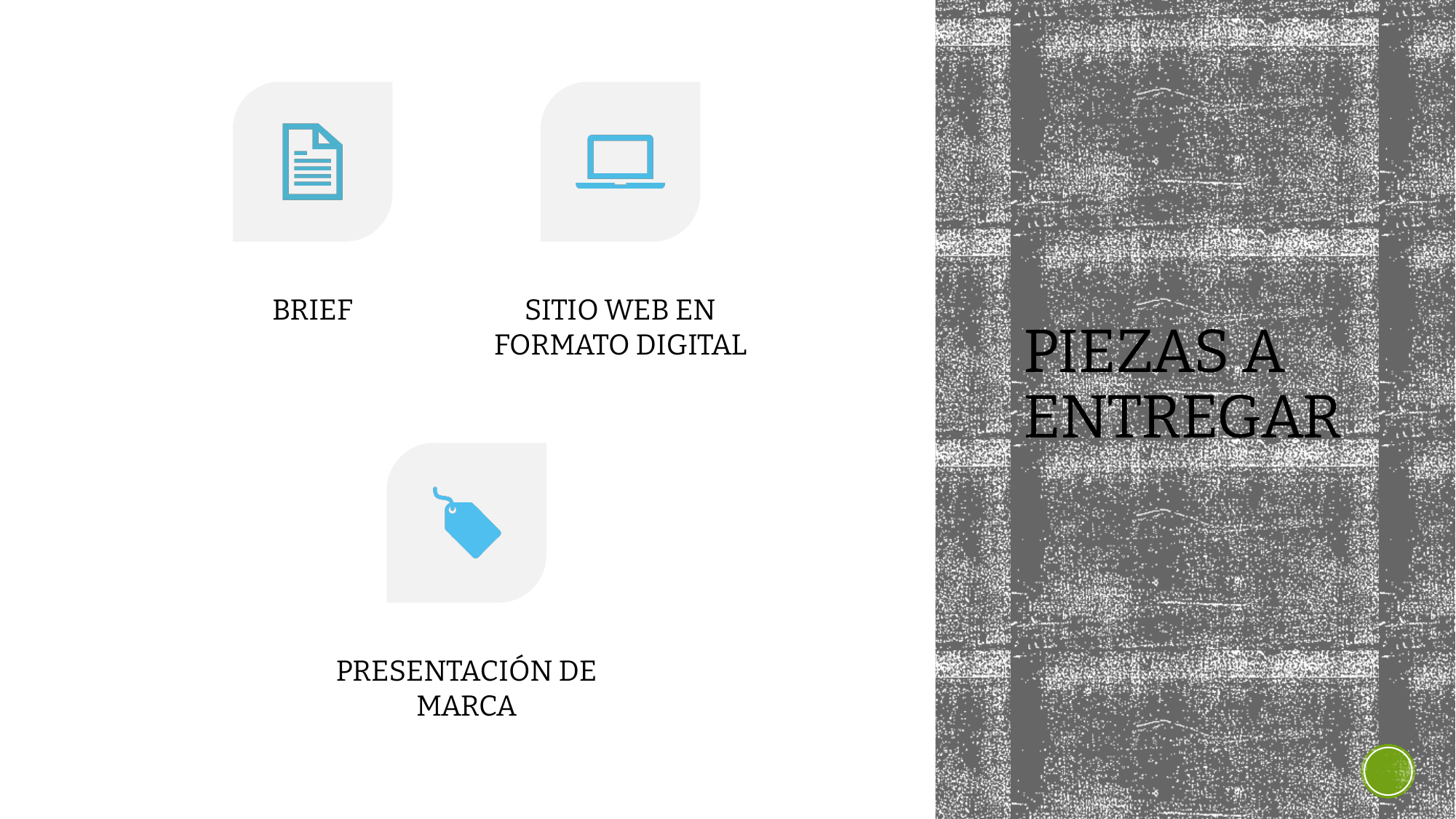

Brief
Sitio Web en formato digital
Presentación de marca
# Piezas a entregar